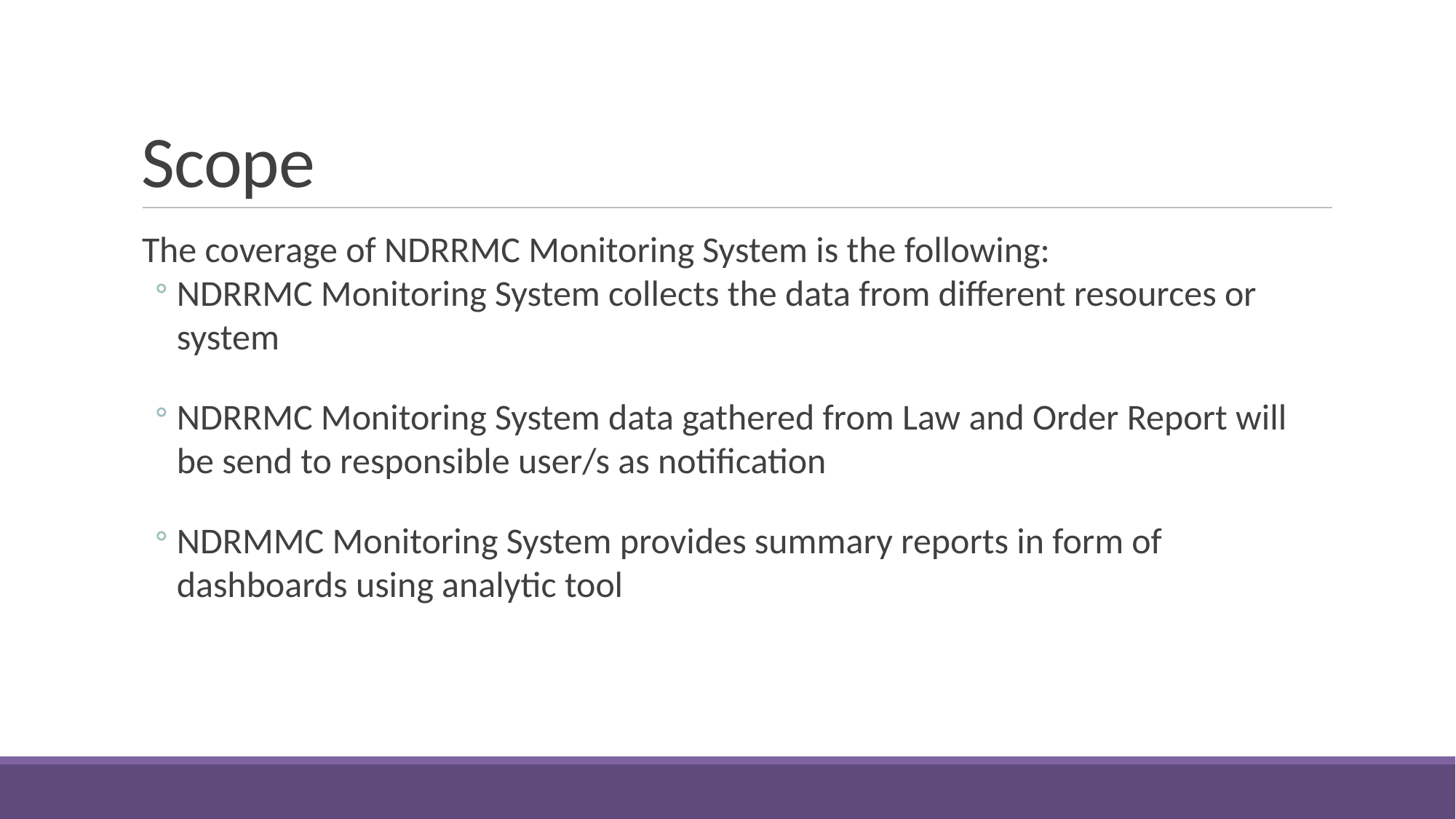

Scope
The coverage of NDRRMC Monitoring System is the following:
NDRRMC Monitoring System collects the data from different resources or system

NDRRMC Monitoring System data gathered from Law and Order Report will be send to responsible user/s as notification

NDRMMC Monitoring System provides summary reports in form of dashboards using analytic tool